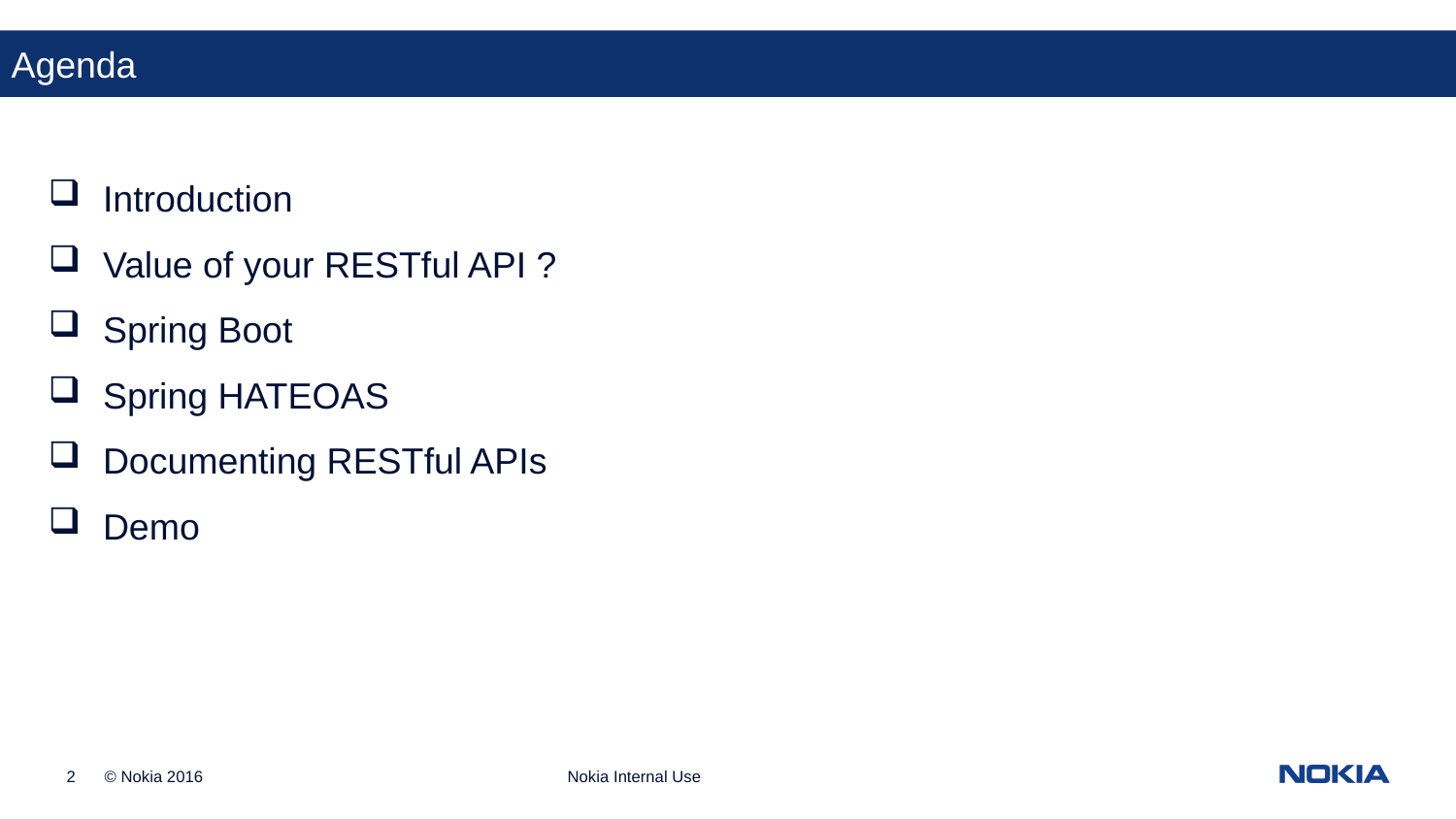

Agenda
Introduction
Value of your RESTful API ?
Spring Boot
Spring HATEOAS
Documenting RESTful APIs
Demo
Nokia Internal Use